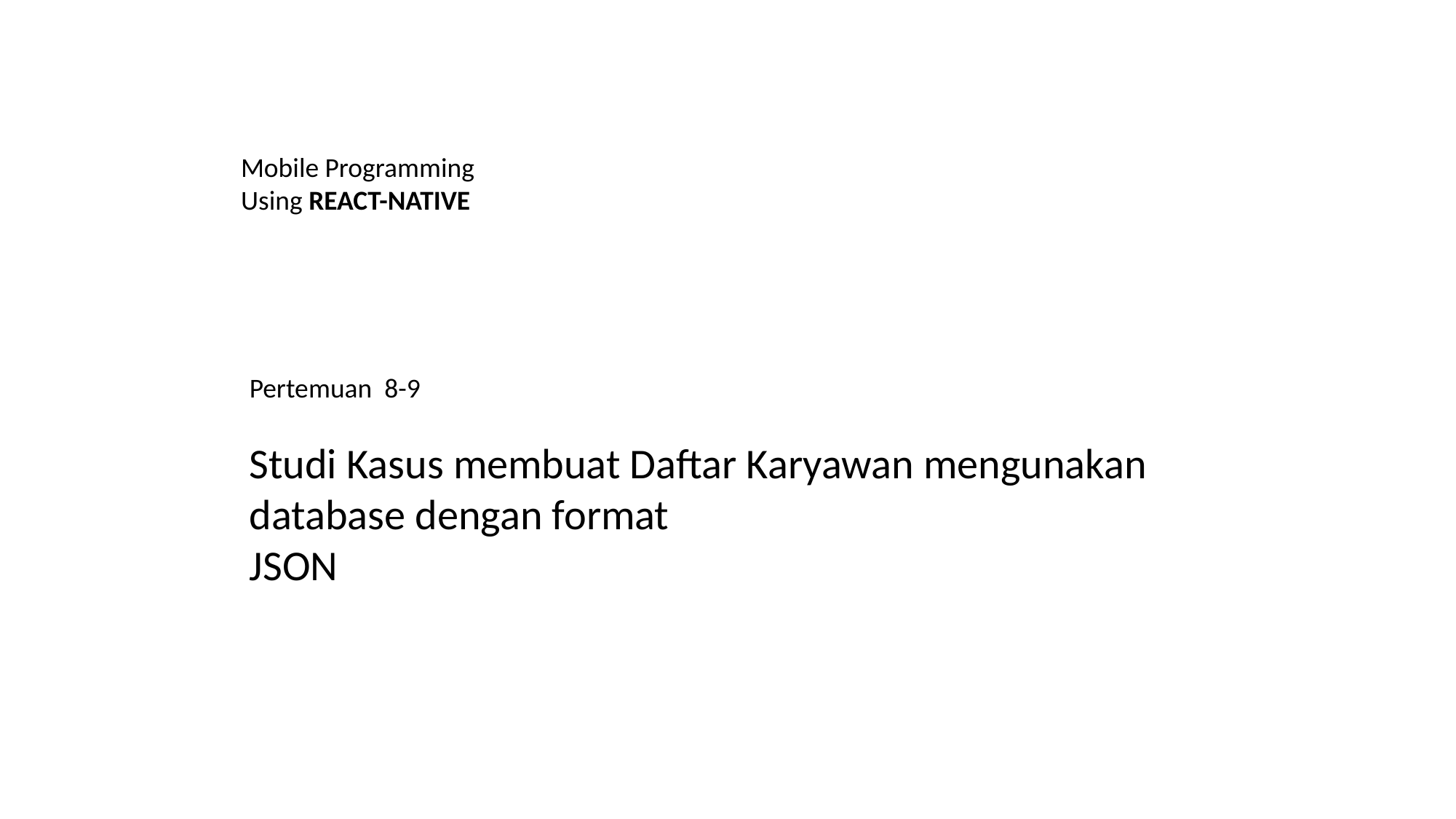

Mobile Programming
Using REACT-NATIVE

Pertemuan  8-9

Studi Kasus membuat Daftar Karyawan mengunakan database dengan format
JSON